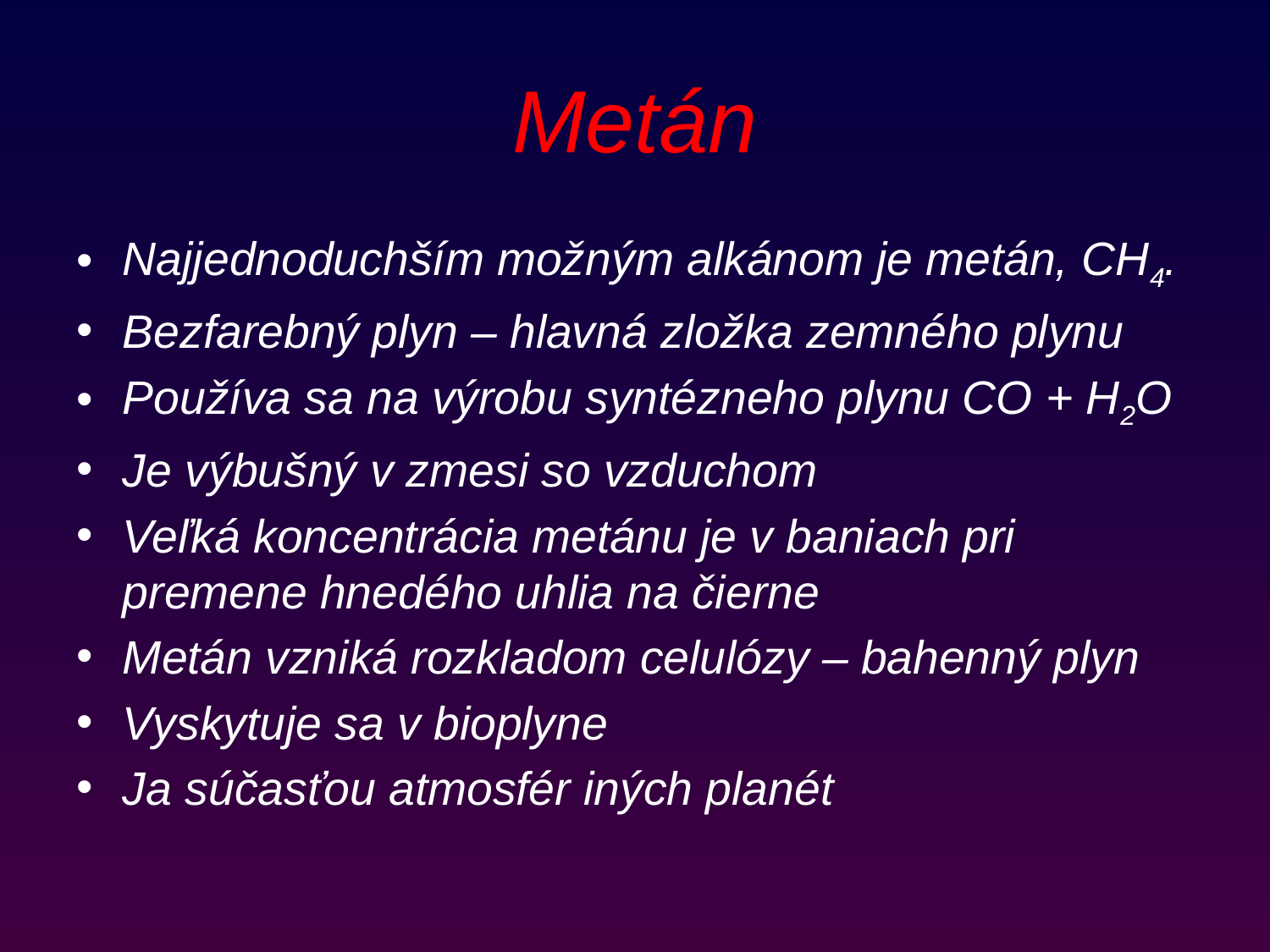

# Metán
Najjednoduchším možným alkánom je metán, CH4.
Bezfarebný plyn – hlavná zložka zemného plynu
Používa sa na výrobu syntézneho plynu CO + H2O
Je výbušný v zmesi so vzduchom
Veľká koncentrácia metánu je v baniach pri premene hnedého uhlia na čierne
Metán vzniká rozkladom celulózy – bahenný plyn
Vyskytuje sa v bioplyne
Ja súčasťou atmosfér iných planét